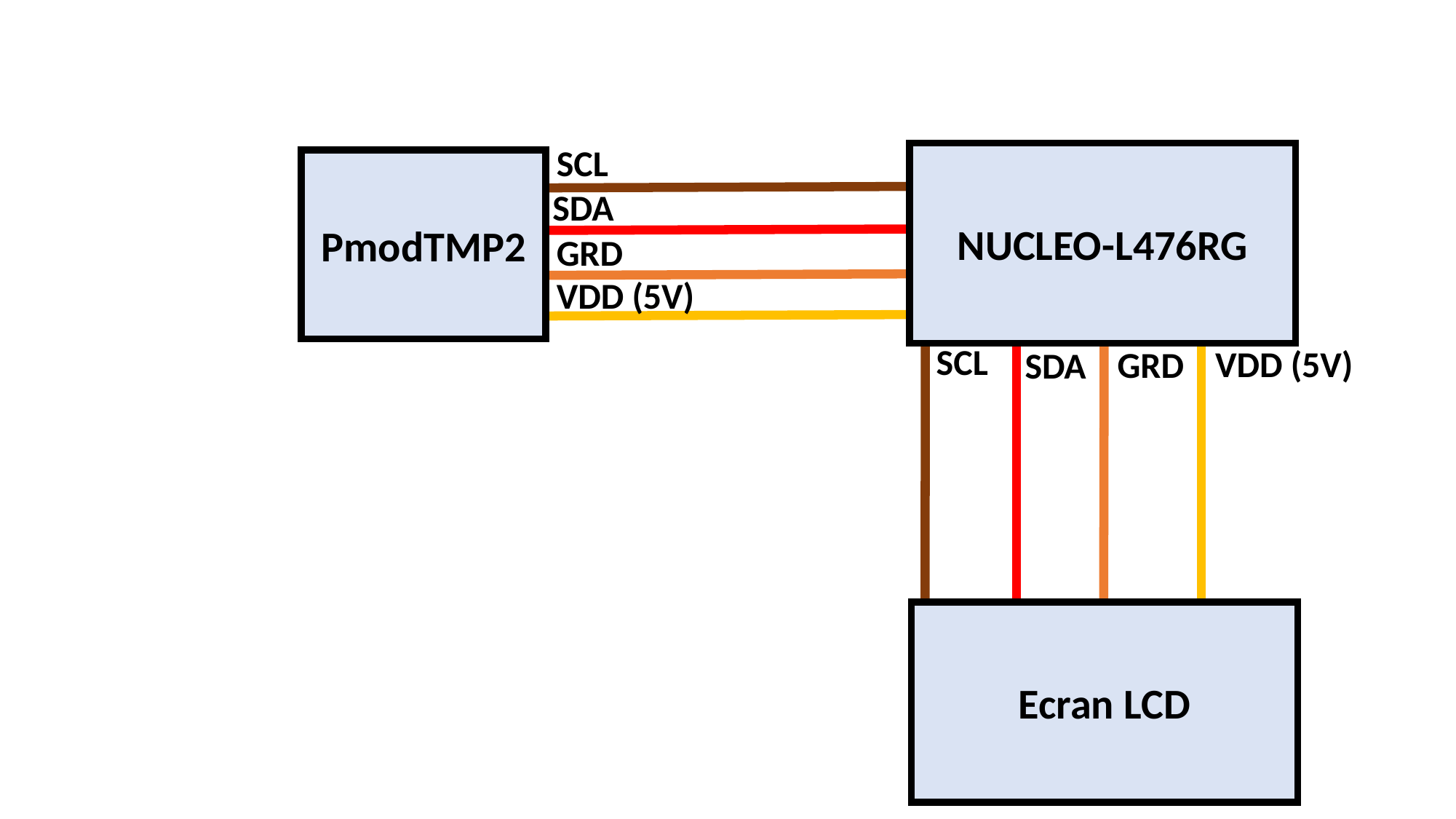

SCL
NUCLEO-L476RG
PmodTMP2
SDA
GRD
VDD (5V)
SCL
VDD (5V)
GRD
SDA
Ecran LCD